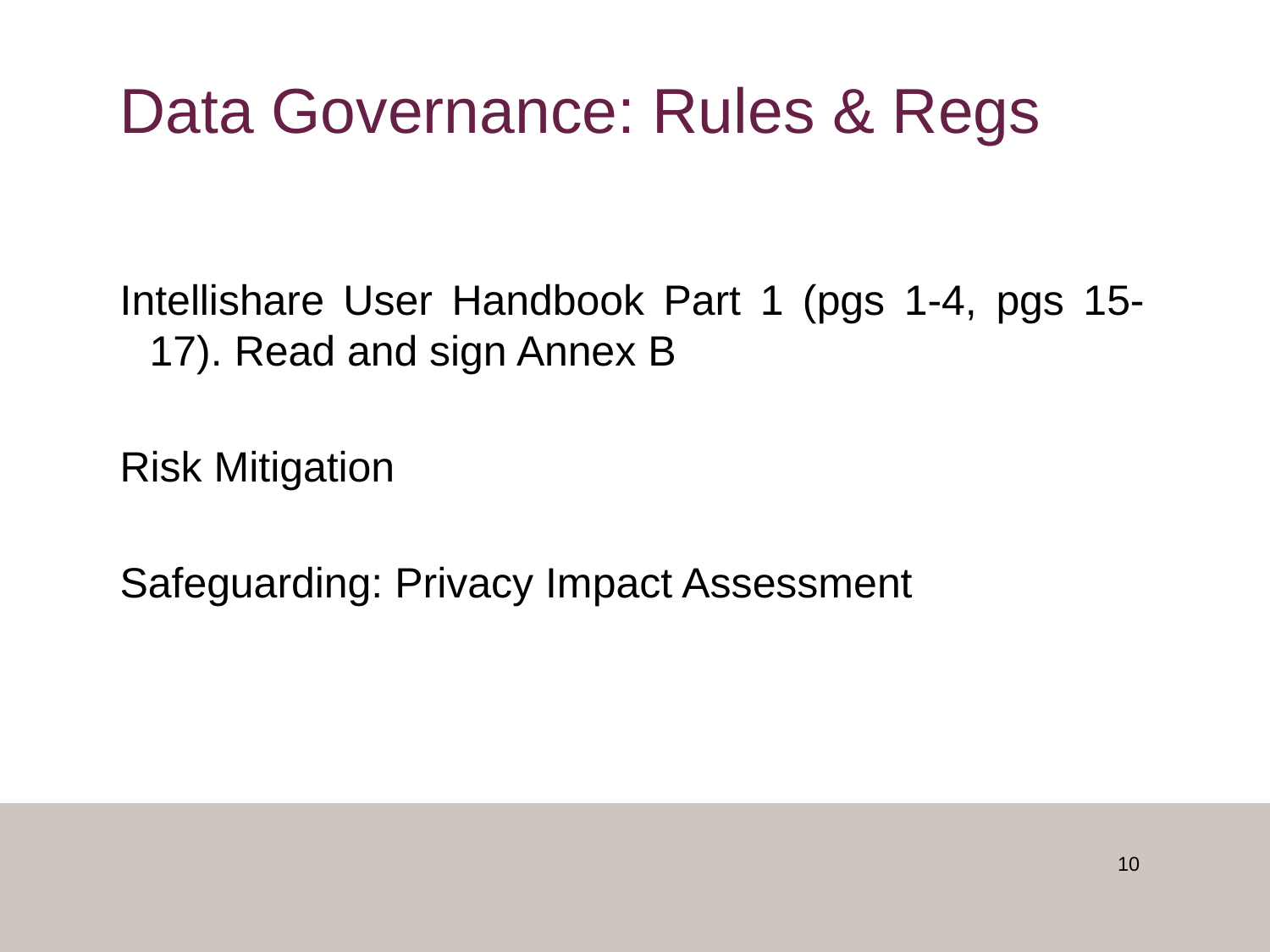

Data Governance: Rules & Regs

Intellishare User Handbook Part 1 (pgs 1-4, pgs 15-17). Read and sign Annex B

Risk Mitigation

Safeguarding: Privacy Impact Assessment

10